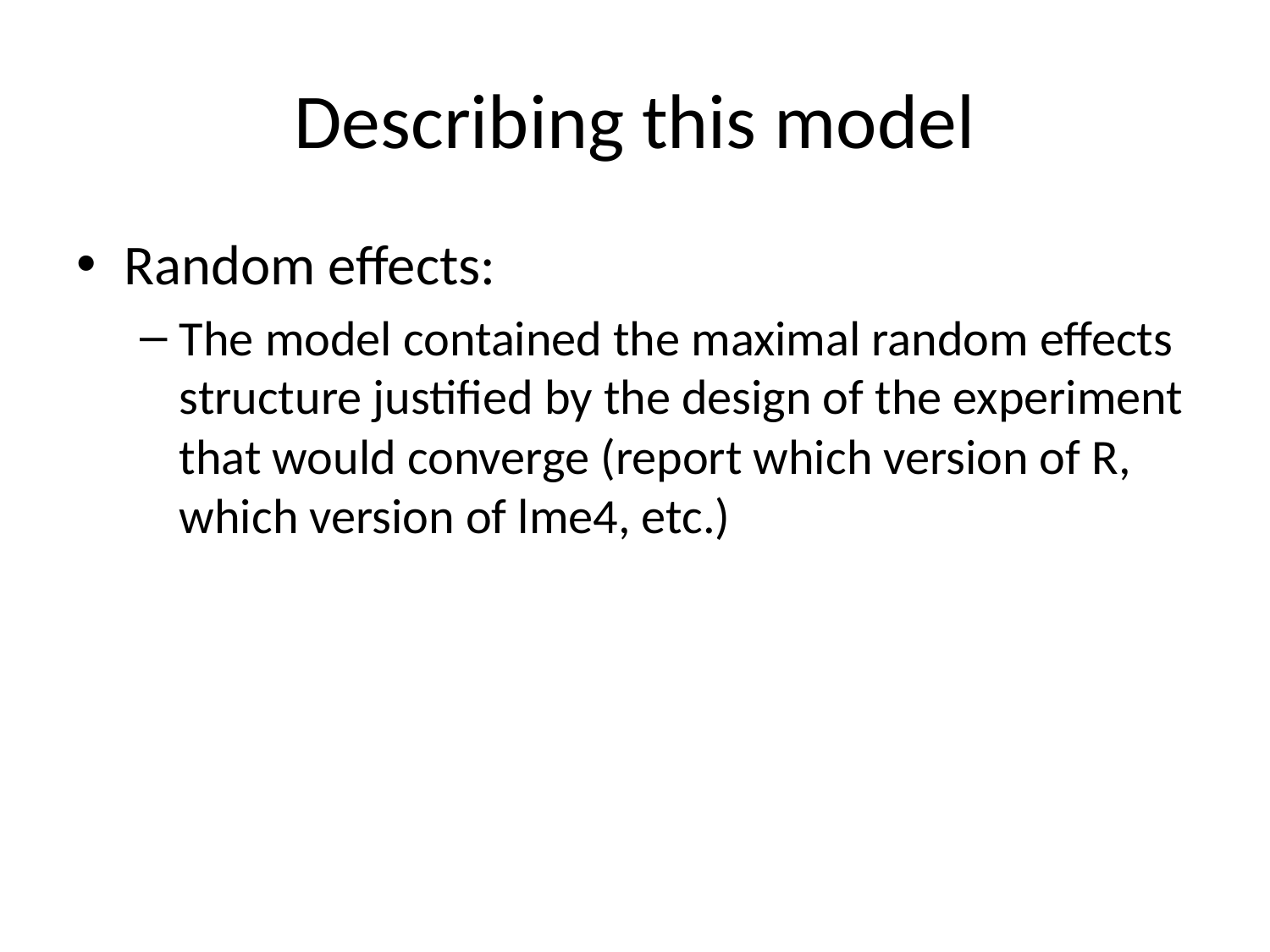

# Describing this model
Random effects:
The model contained the maximal random effects structure justified by the design of the experiment that would converge (report which version of R, which version of lme4, etc.)